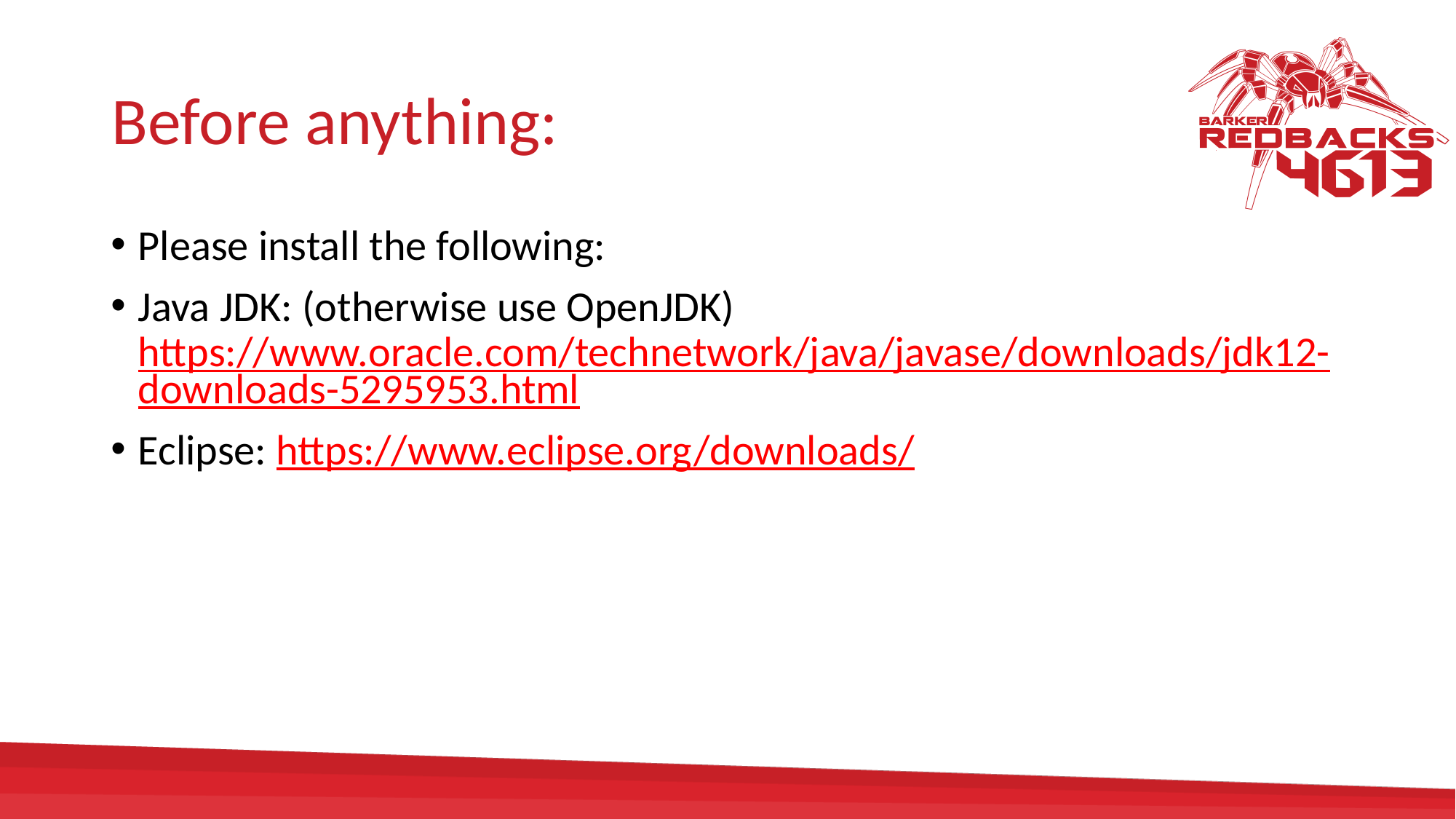

# Before anything:
Please install the following:
Java JDK: (otherwise use OpenJDK) https://www.oracle.com/technetwork/java/javase/downloads/jdk12-downloads-5295953.html
Eclipse: https://www.eclipse.org/downloads/